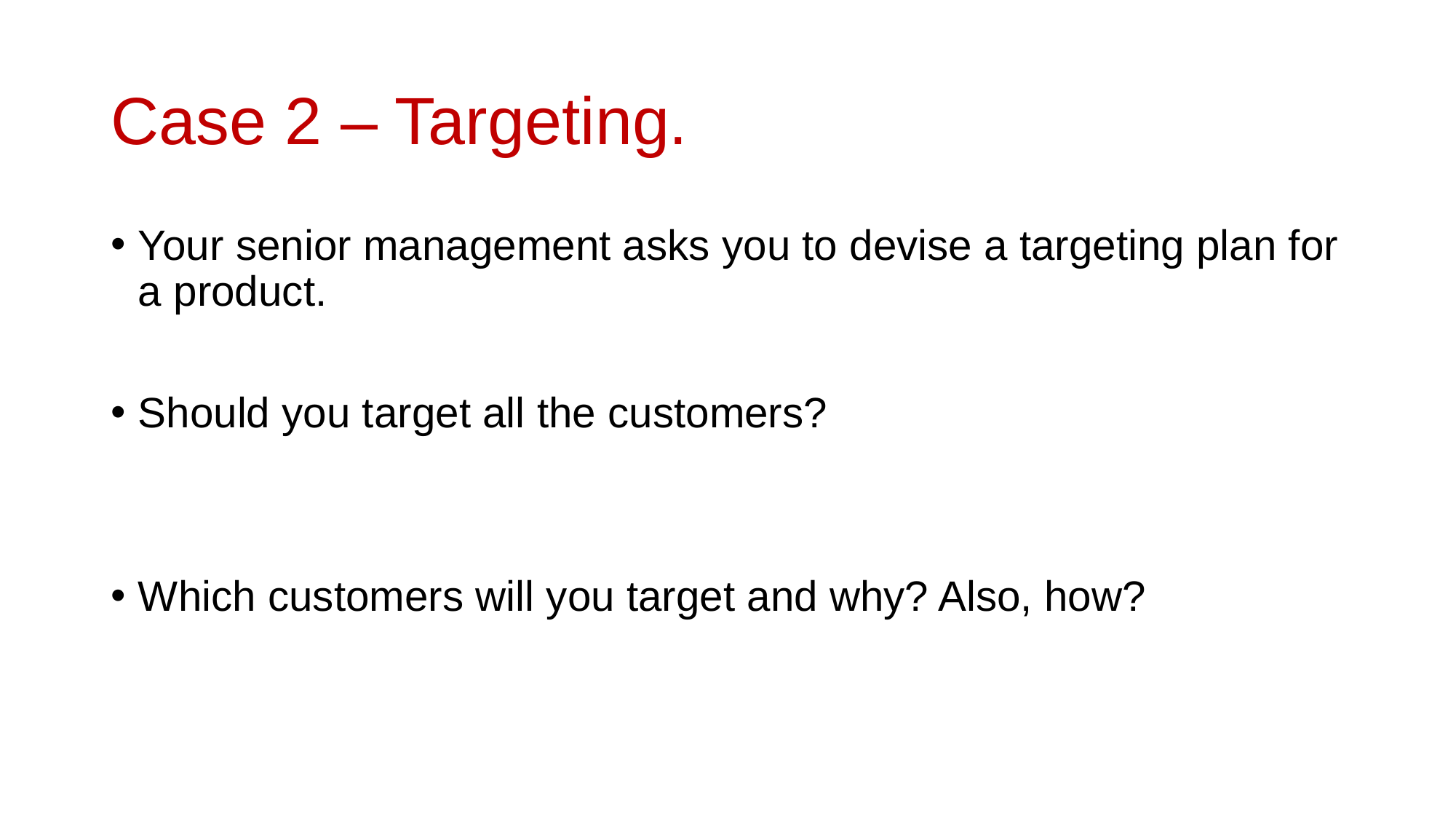

# Case 2 – Targeting.
Your senior management asks you to devise a targeting plan for a product.

Should you target all the customers?

Which customers will you target and why? Also, how?